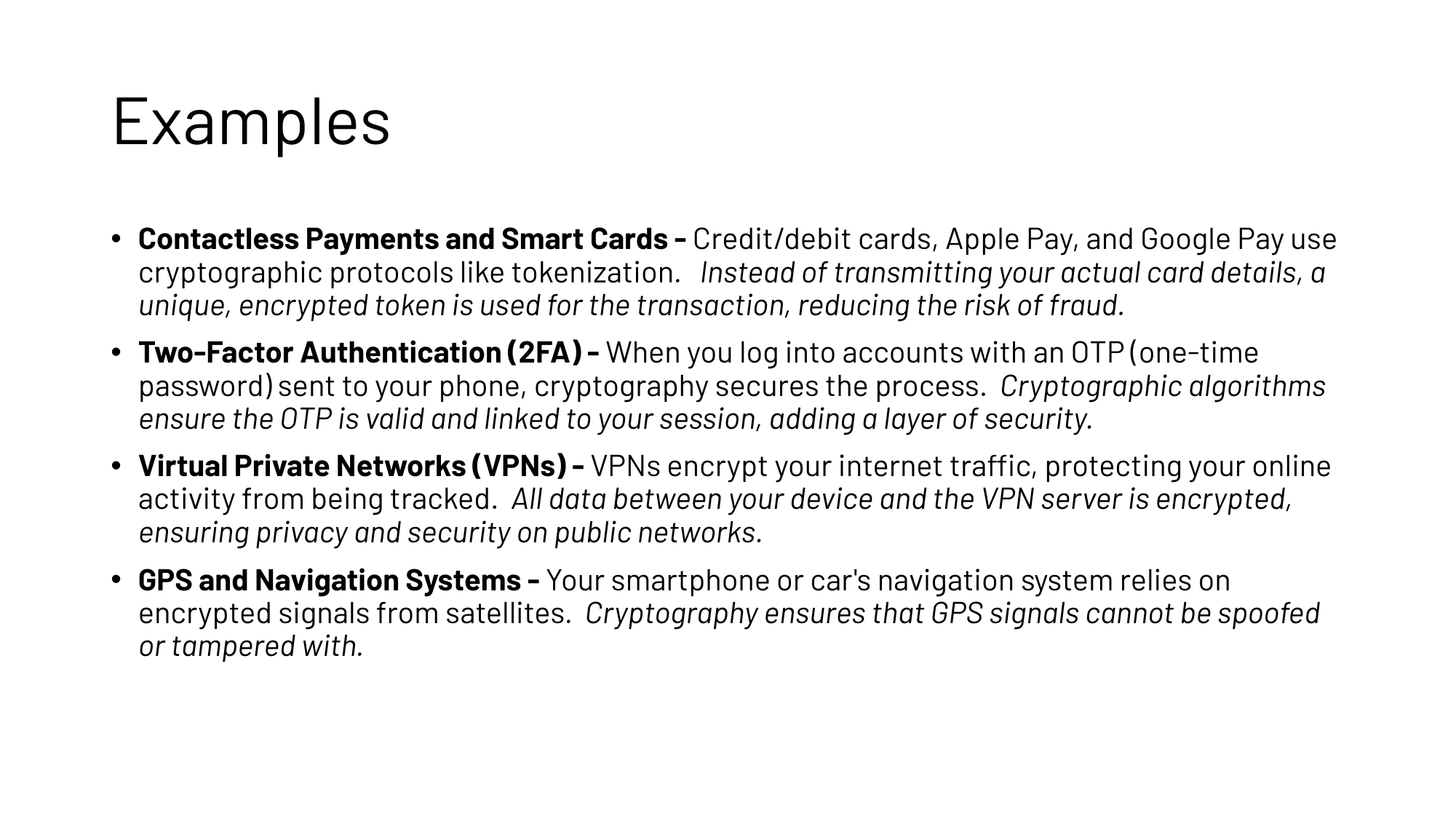

# Examples
Contactless Payments and Smart Cards - Credit/debit cards, Apple Pay, and Google Pay use cryptographic protocols like tokenization.   Instead of transmitting your actual card details, a unique, encrypted token is used for the transaction, reducing the risk of fraud.
Two-Factor Authentication (2FA) - When you log into accounts with an OTP (one-time password) sent to your phone, cryptography secures the process.  Cryptographic algorithms ensure the OTP is valid and linked to your session, adding a layer of security.
Virtual Private Networks (VPNs) - VPNs encrypt your internet traffic, protecting your online activity from being tracked.  All data between your device and the VPN server is encrypted, ensuring privacy and security on public networks.
GPS and Navigation Systems - Your smartphone or car's navigation system relies on encrypted signals from satellites.  Cryptography ensures that GPS signals cannot be spoofed or tampered with.